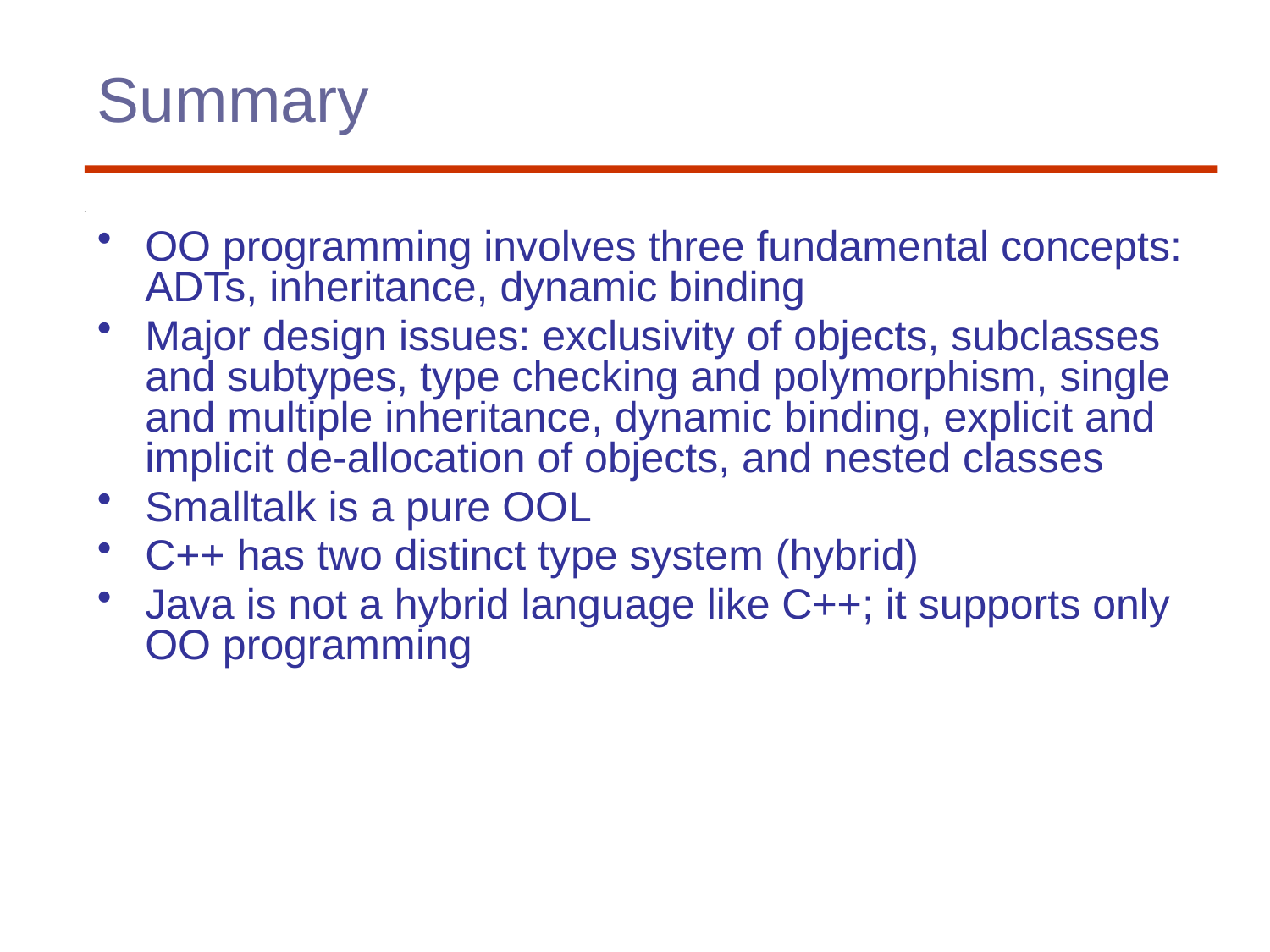

# Summary
OO programming involves three fundamental concepts: ADTs, inheritance, dynamic binding
Major design issues: exclusivity of objects, subclasses and subtypes, type checking and polymorphism, single and multiple inheritance, dynamic binding, explicit and implicit de-allocation of objects, and nested classes
Smalltalk is a pure OOL
C++ has two distinct type system (hybrid)
Java is not a hybrid language like C++; it supports only OO programming